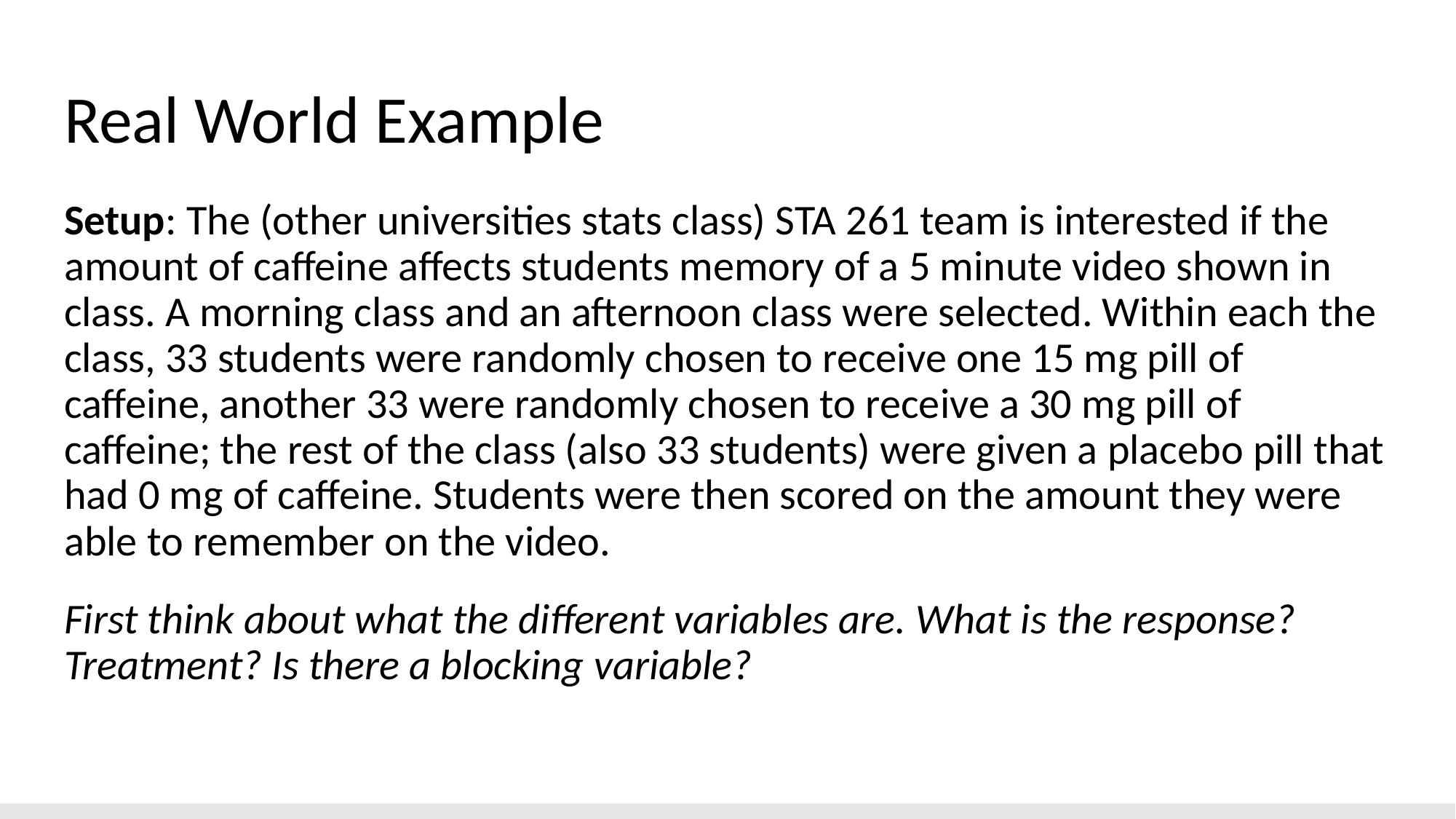

# Real World Example
Setup: The (other universities stats class) STA 261 team is interested if the amount of caffeine affects students memory of a 5 minute video shown in class. A morning class and an afternoon class were selected. Within each the class, 33 students were randomly chosen to receive one 15 mg pill of caffeine, another 33 were randomly chosen to receive a 30 mg pill of caffeine; the rest of the class (also 33 students) were given a placebo pill that had 0 mg of caffeine. Students were then scored on the amount they were able to remember on the video.
First think about what the different variables are. What is the response? Treatment? Is there a blocking variable?